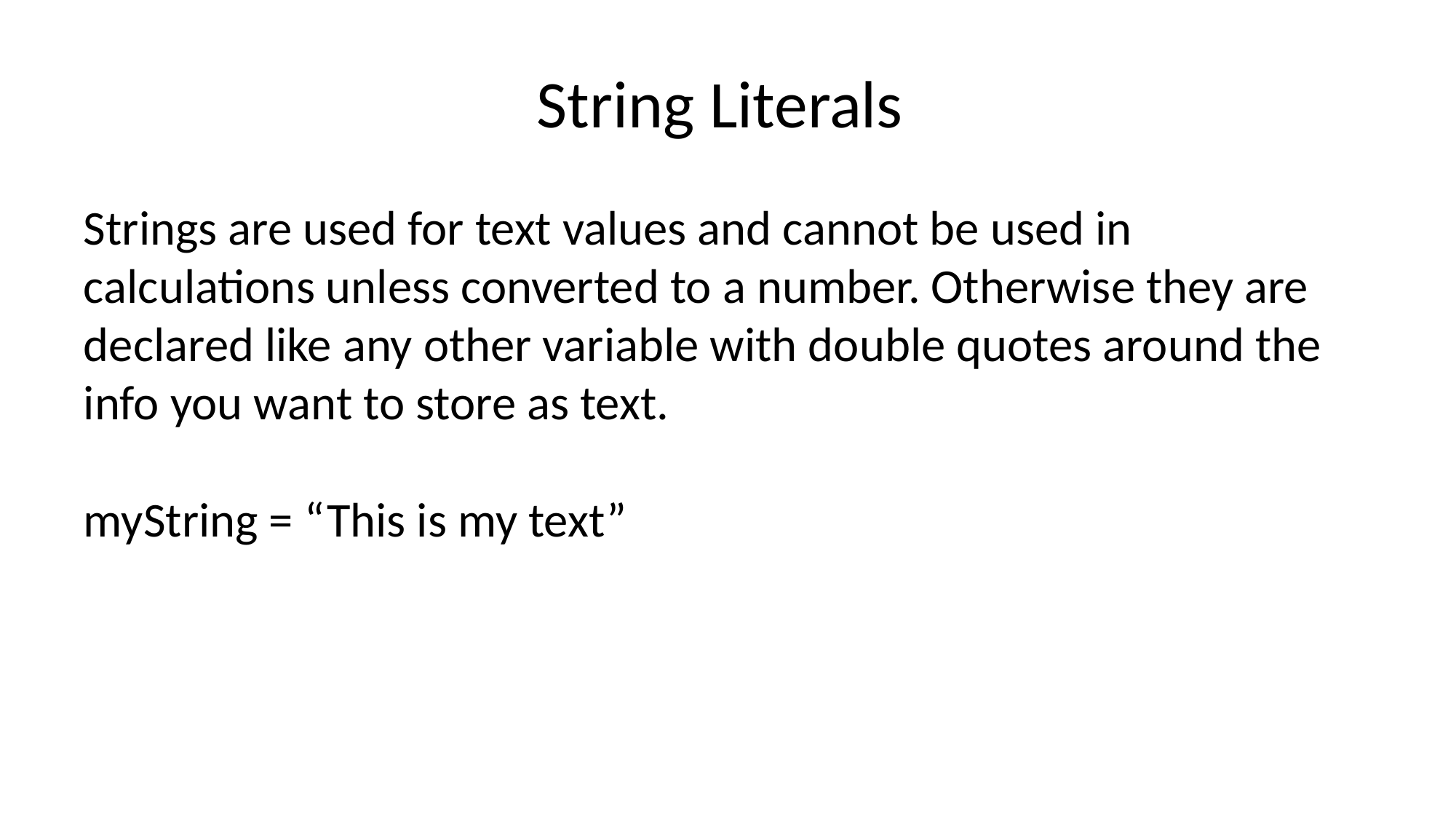

# String Literals
Strings are used for text values and cannot be used in calculations unless converted to a number. Otherwise they are declared like any other variable with double quotes around the info you want to store as text.
myString = “This is my text”